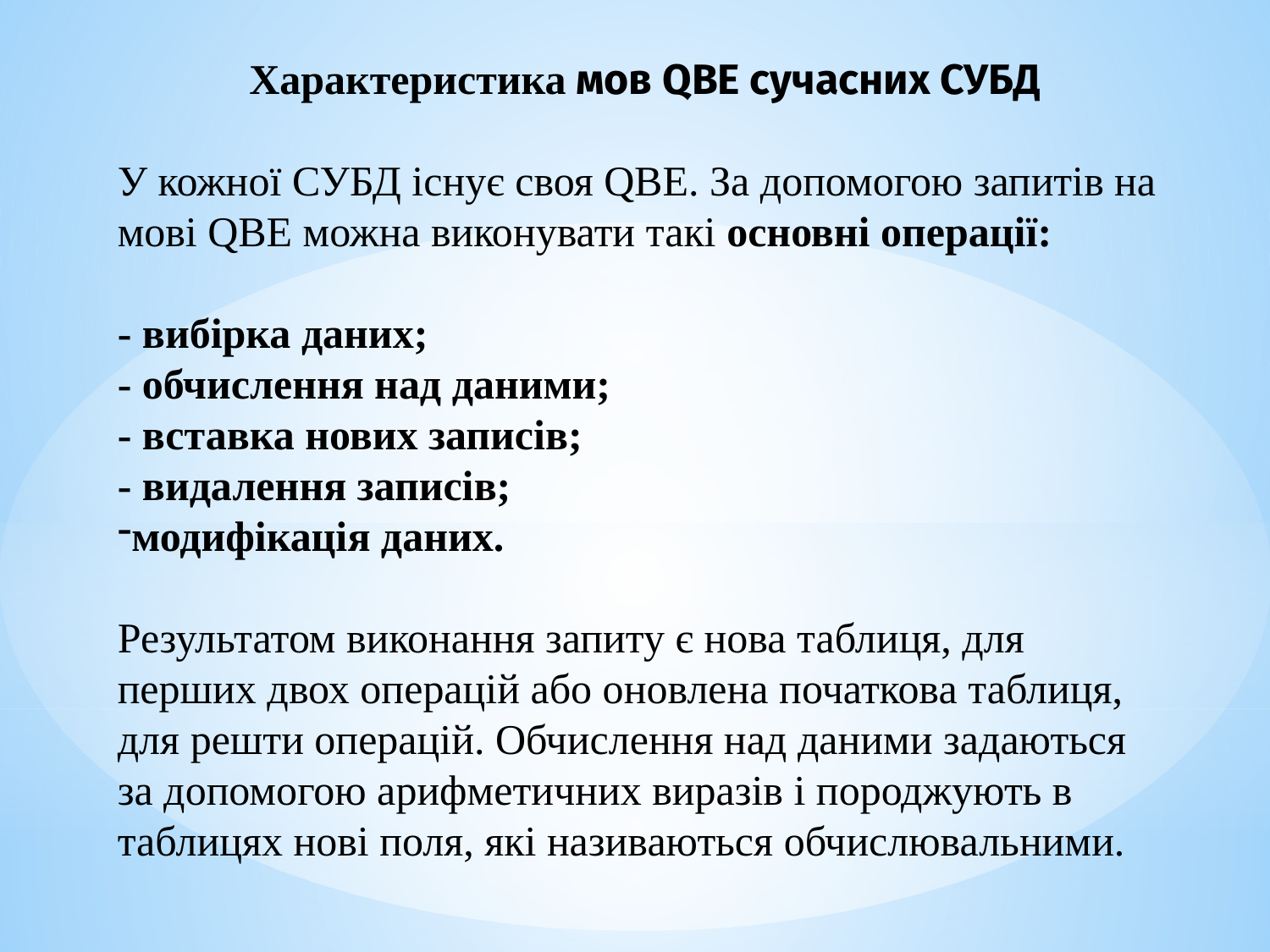

Характеристика мов QBE сучасних СУБД

У кожної СУБД існує своя QBE. За допомогою запитів на мові QBE можна виконувати такі основні операції:

- вибірка даних;
- обчислення над даними;
- вставка нових записів;
- видалення записів;
модифікація даних.

Результатом виконання запиту є нова таблиця, для перших двох операцій або оновлена початкова таблиця, для решти операцій. Обчислення над даними задаються за допомогою арифметичних виразів і породжують в таблицях нові поля, які називаються обчислювальними.